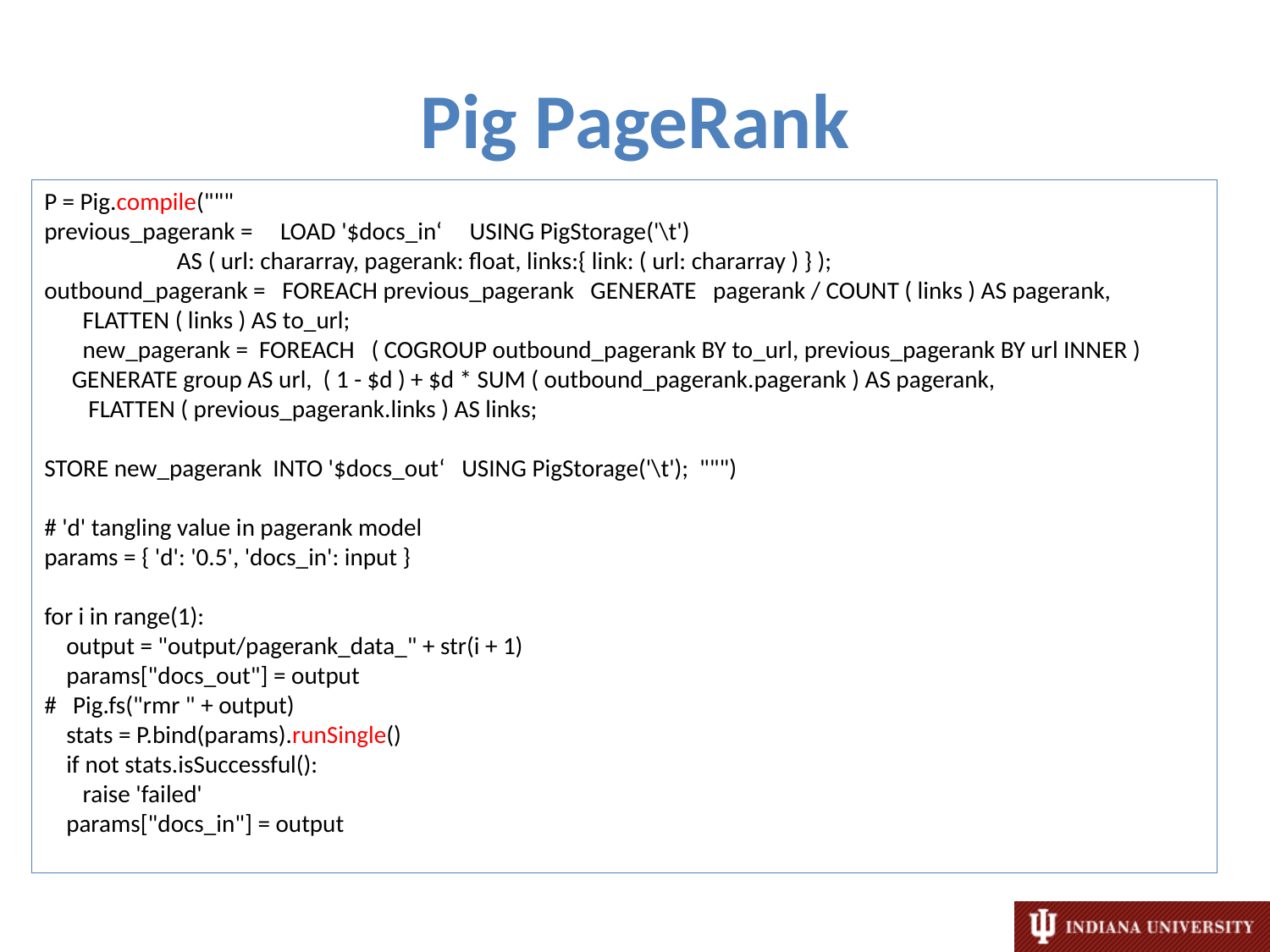

# Pig PageRank
P = Pig.compile("""
previous_pagerank =     LOAD '$docs_in‘     USING PigStorage('\t')
	 AS ( url: chararray, pagerank: float, links:{ link: ( url: chararray ) } );
outbound_pagerank =   FOREACH previous_pagerank   GENERATE   pagerank / COUNT ( links ) AS pagerank,
       FLATTEN ( links ) AS to_url;
       new_pagerank =  FOREACH   ( COGROUP outbound_pagerank BY to_url, previous_pagerank BY url INNER )
     GENERATE group AS url,  ( 1 - $d ) + $d * SUM ( outbound_pagerank.pagerank ) AS pagerank,
        FLATTEN ( previous_pagerank.links ) AS links;

STORE new_pagerank  INTO '$docs_out‘   USING PigStorage('\t');  """)

# 'd' tangling value in pagerank model
params = { 'd': '0.5', 'docs_in': input }

for i in range(1):
    output = "output/pagerank_data_" + str(i + 1)
    params["docs_out"] = output
#   Pig.fs("rmr " + output)
    stats = P.bind(params).runSingle()
    if not stats.isSuccessful():
       raise 'failed'
    params["docs_in"] = output